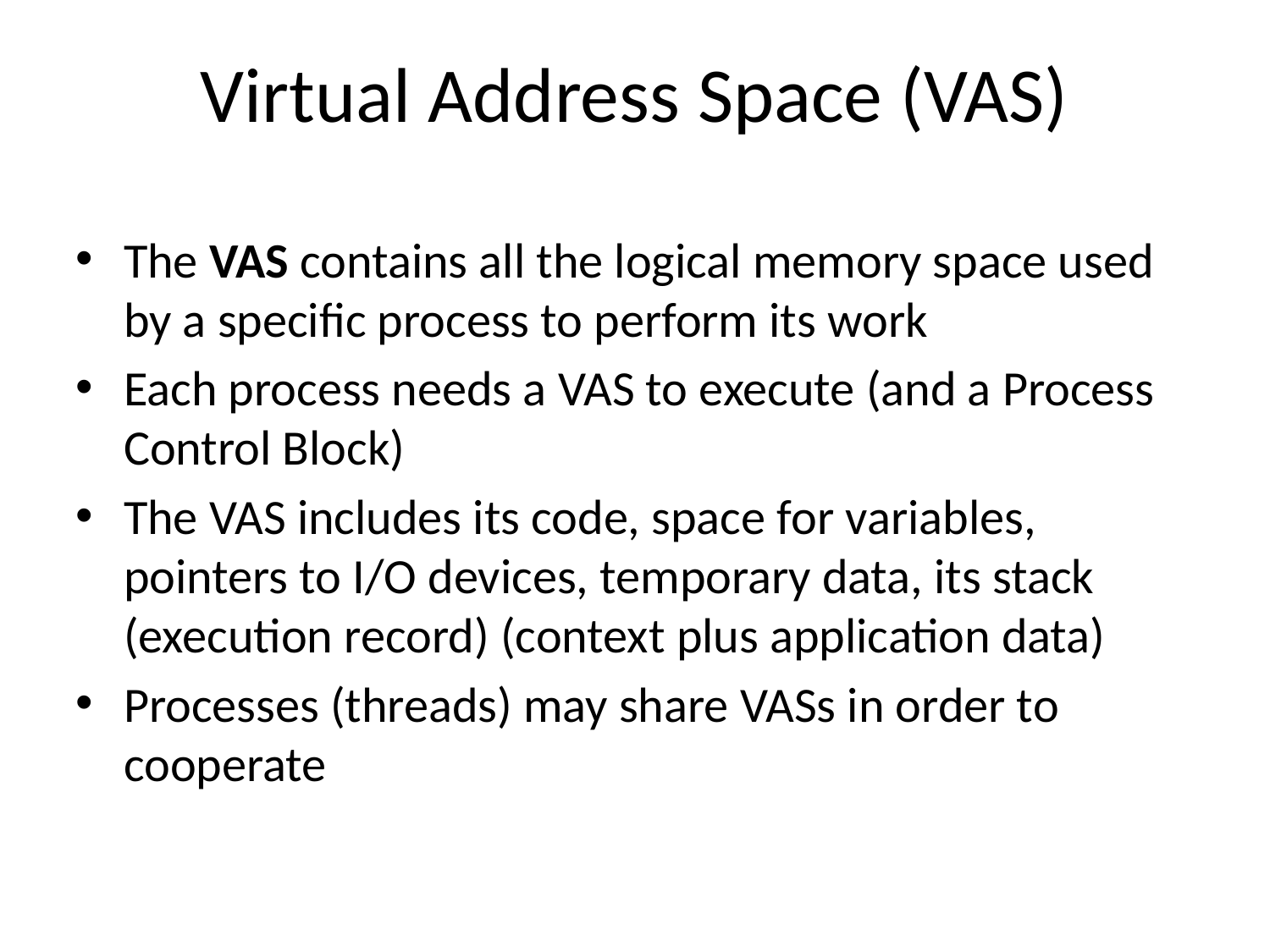

Virtual Address Space (VAS)
The VAS contains all the logical memory space used by a specific process to perform its work
Each process needs a VAS to execute (and a Process Control Block)
The VAS includes its code, space for variables, pointers to I/O devices, temporary data, its stack (execution record) (context plus application data)
Processes (threads) may share VASs in order to cooperate